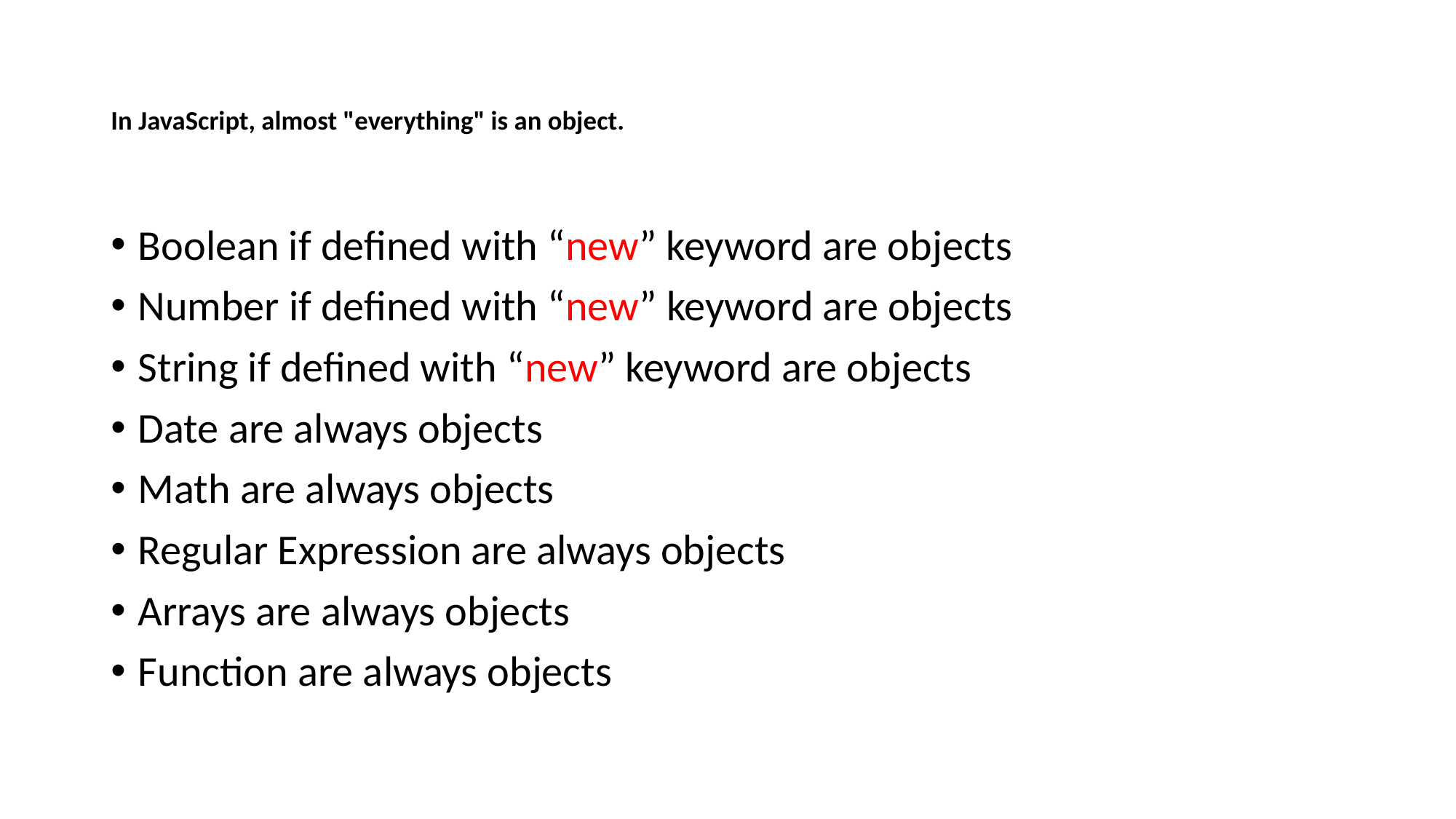

# In JavaScript, almost "everything" is an object.
Boolean if defined with “new” keyword are objects
Number if defined with “new” keyword are objects
String if defined with “new” keyword are objects
Date are always objects
Math are always objects
Regular Expression are always objects
Arrays are always objects
Function are always objects